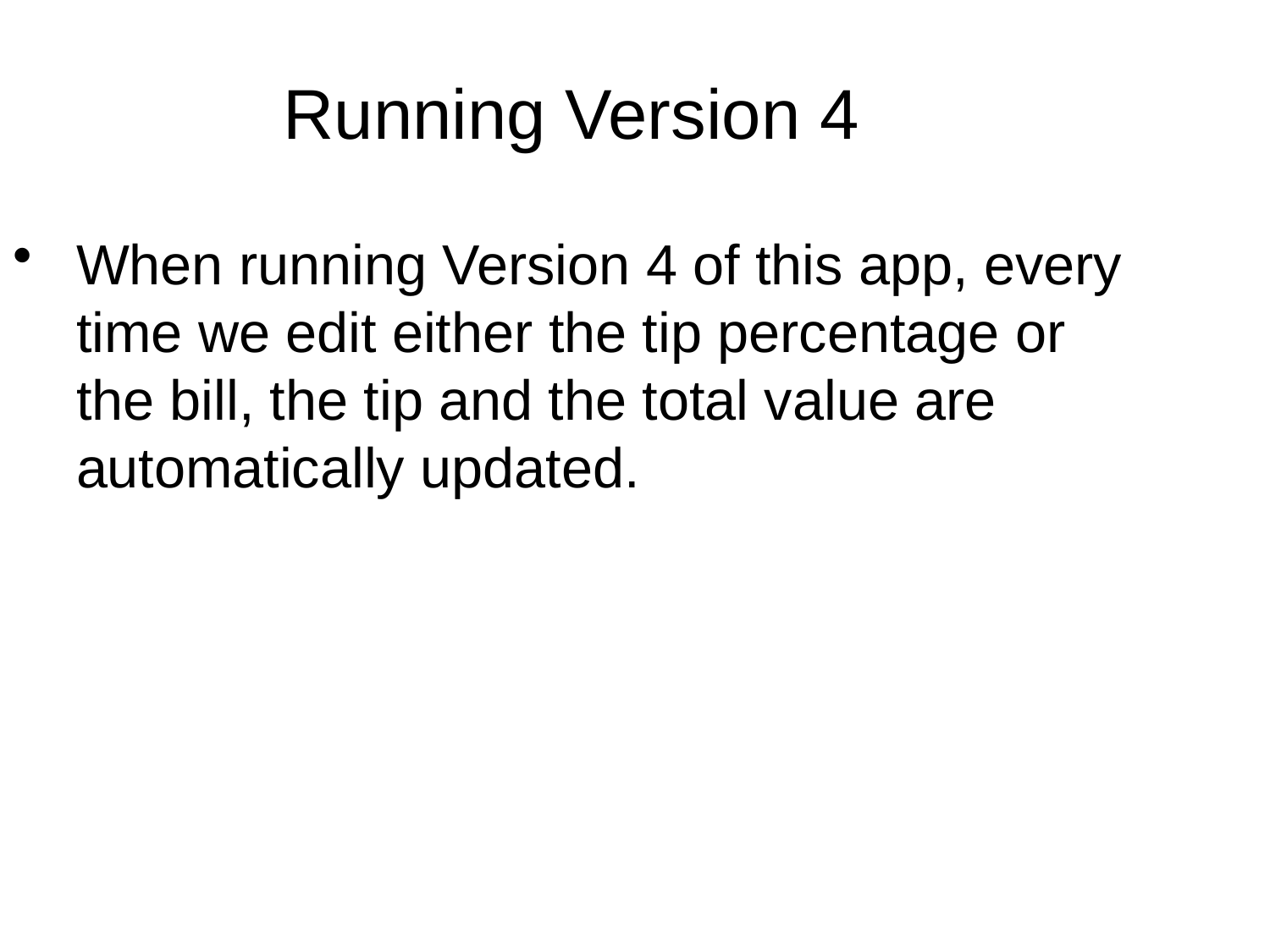

Running Version 4
When running Version 4 of this app, every time we edit either the tip percentage or the bill, the tip and the total value are automatically updated.